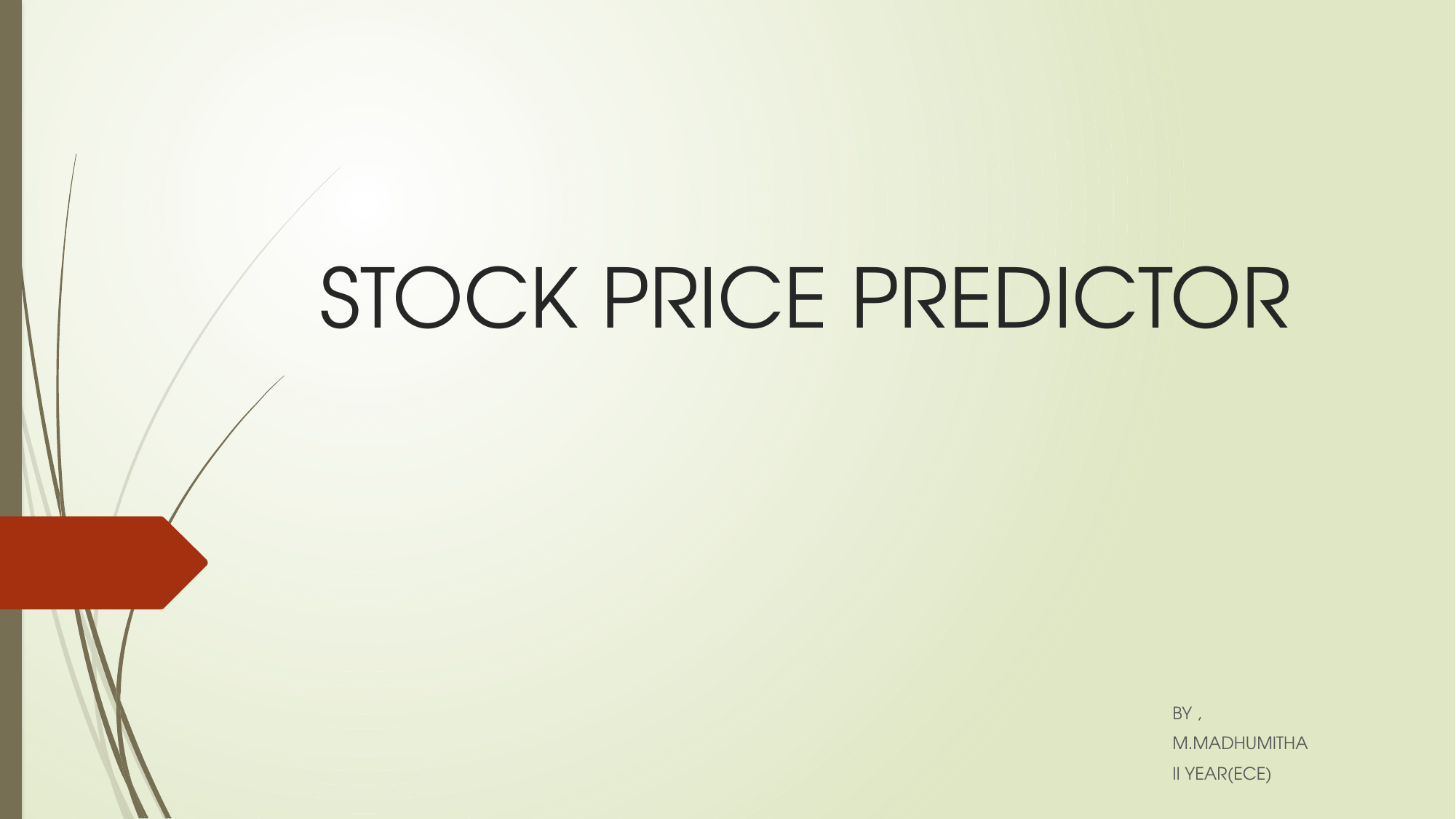

# STOCK PRICE PREDICTOR
BY ,
M.MADHUMITHA
II YEAR(ECE)